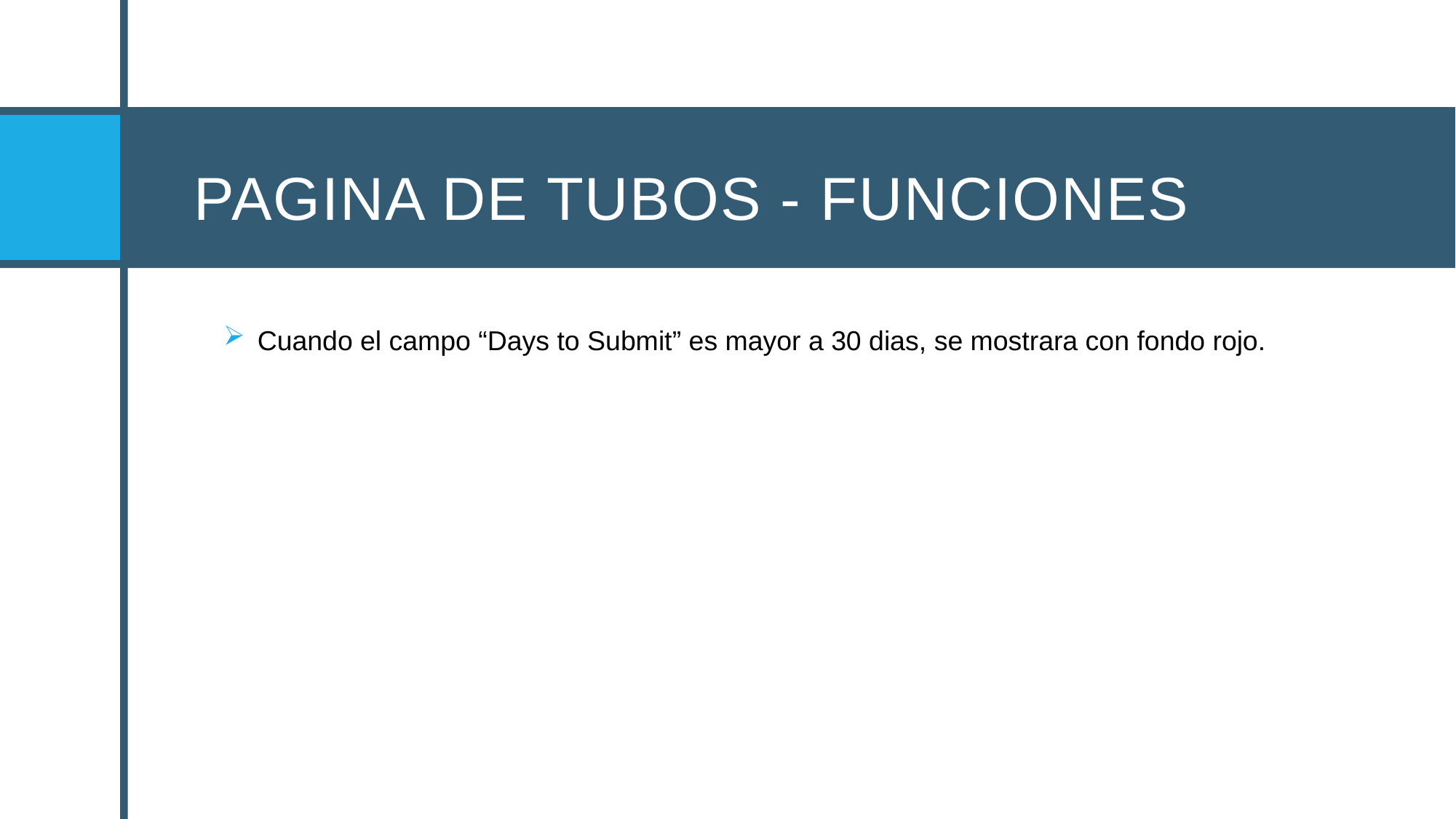

# Pagina de Tubos - Funciones
Cuando el campo “Days to Submit” es mayor a 30 dias, se mostrara con fondo rojo.